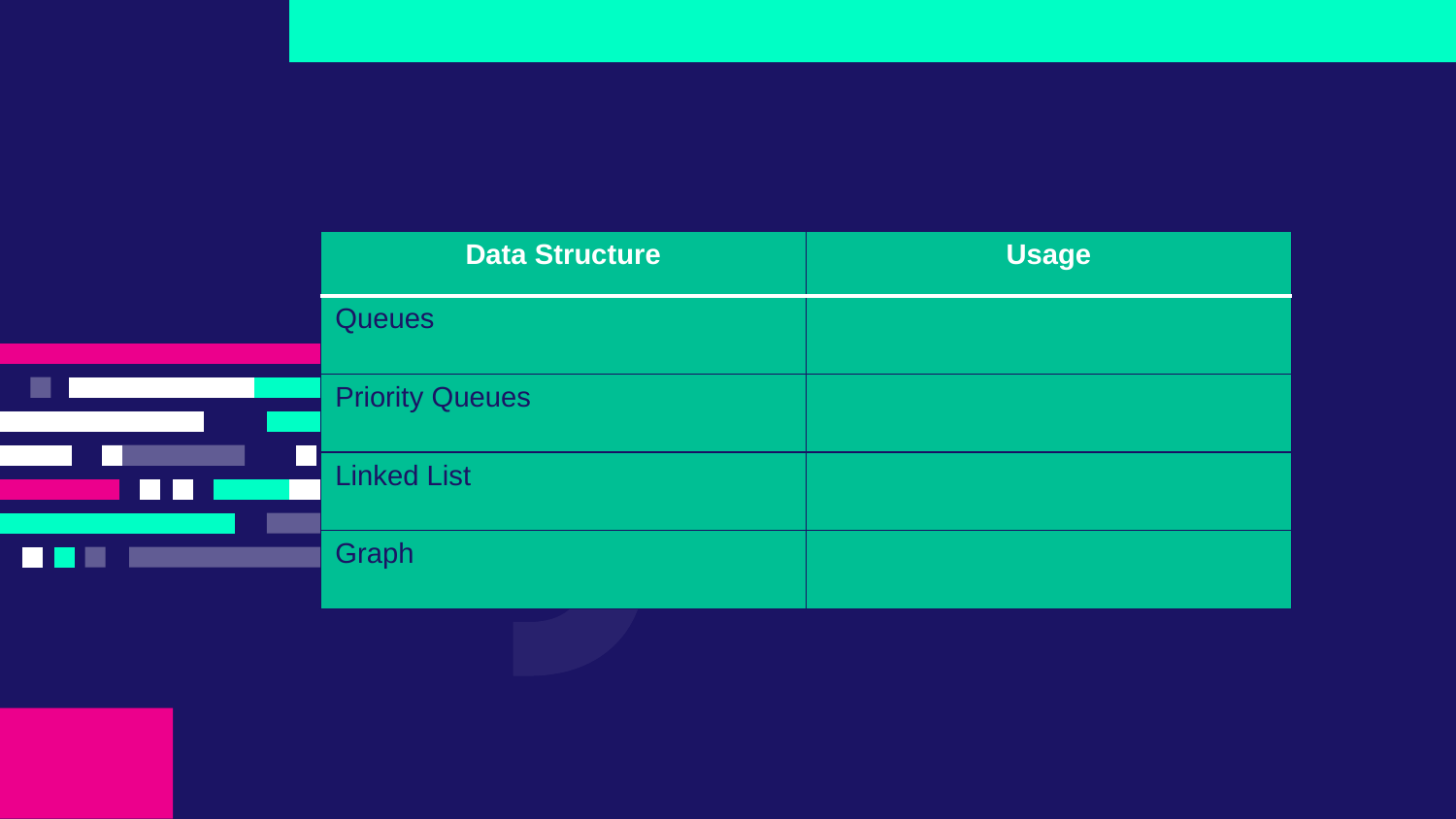

| Data Structure | Usage |
| --- | --- |
| Queues |  |
| Priority Queues |  |
| Linked List |  |
| Graph |  |